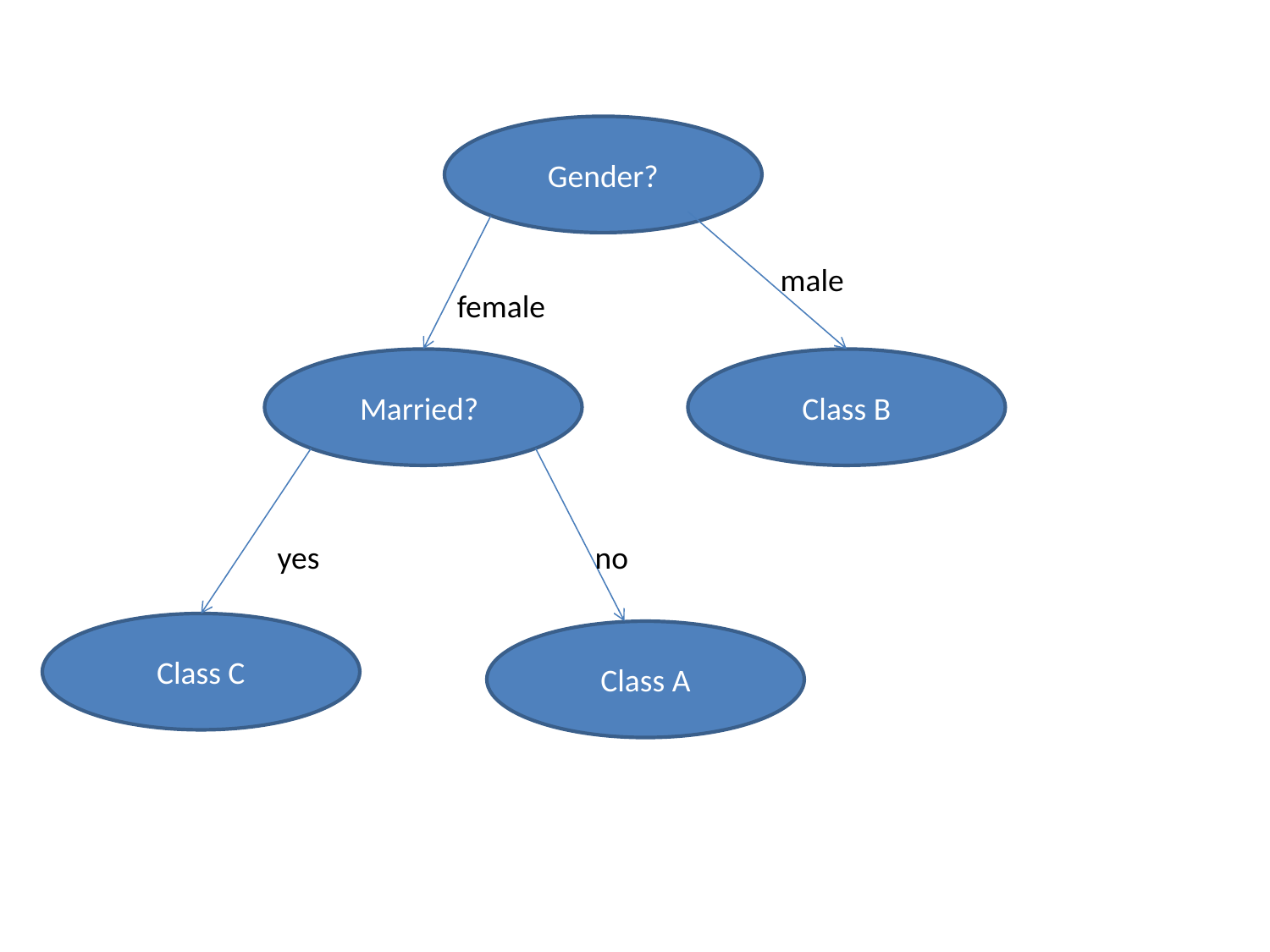

Gender?
male
female
Married?
Class B
yes
no
Class C
Class A